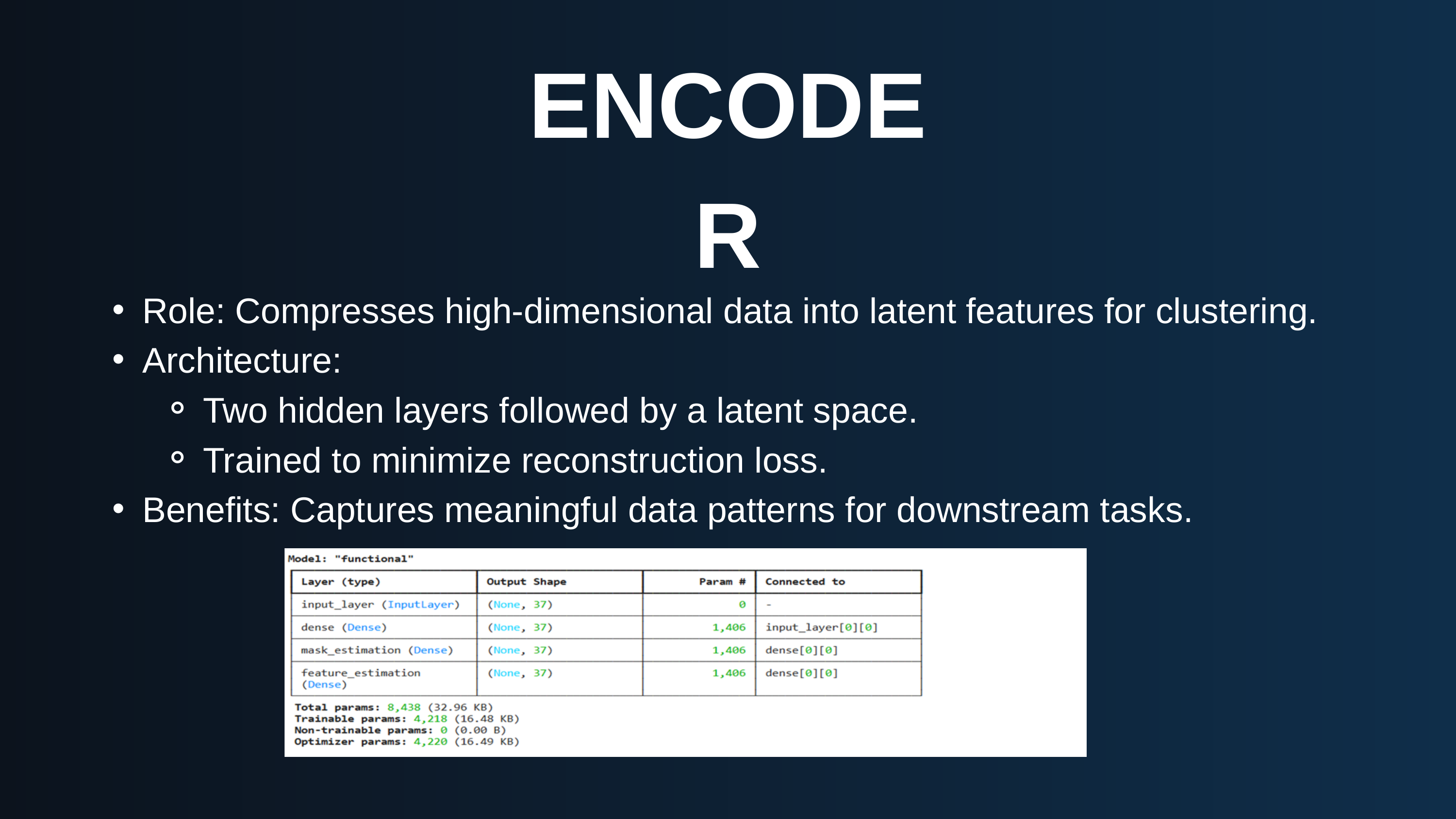

ENCODER

Role: Compresses high-dimensional data into latent features for clustering.
Architecture:
Two hidden layers followed by a latent space.
Trained to minimize reconstruction loss.
Benefits: Captures meaningful data patterns for downstream tasks.